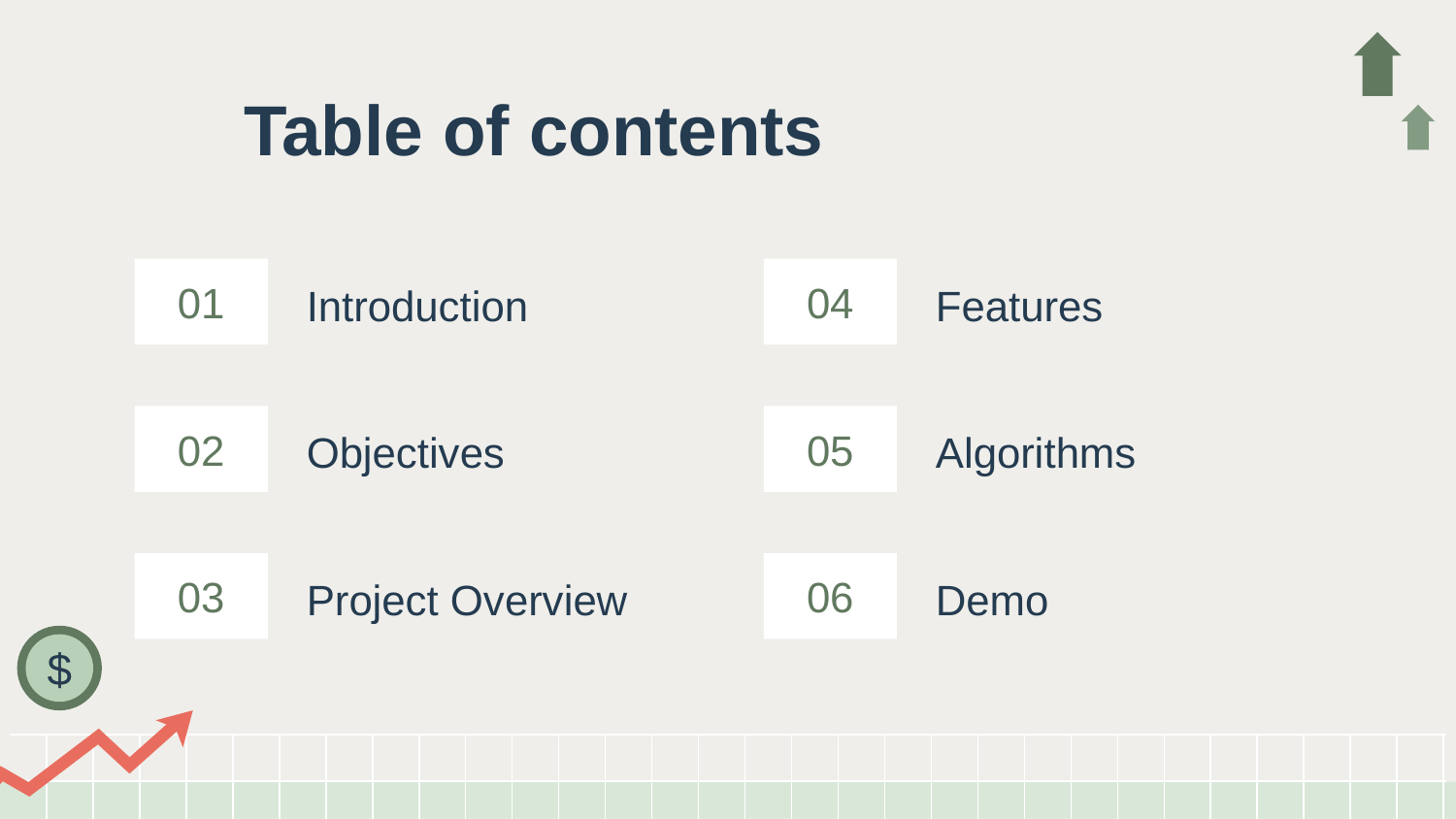

# Table of contents
01
Introduction
04
Features
02
05
Objectives
Algorithms
03
06
Demo
Project Overview